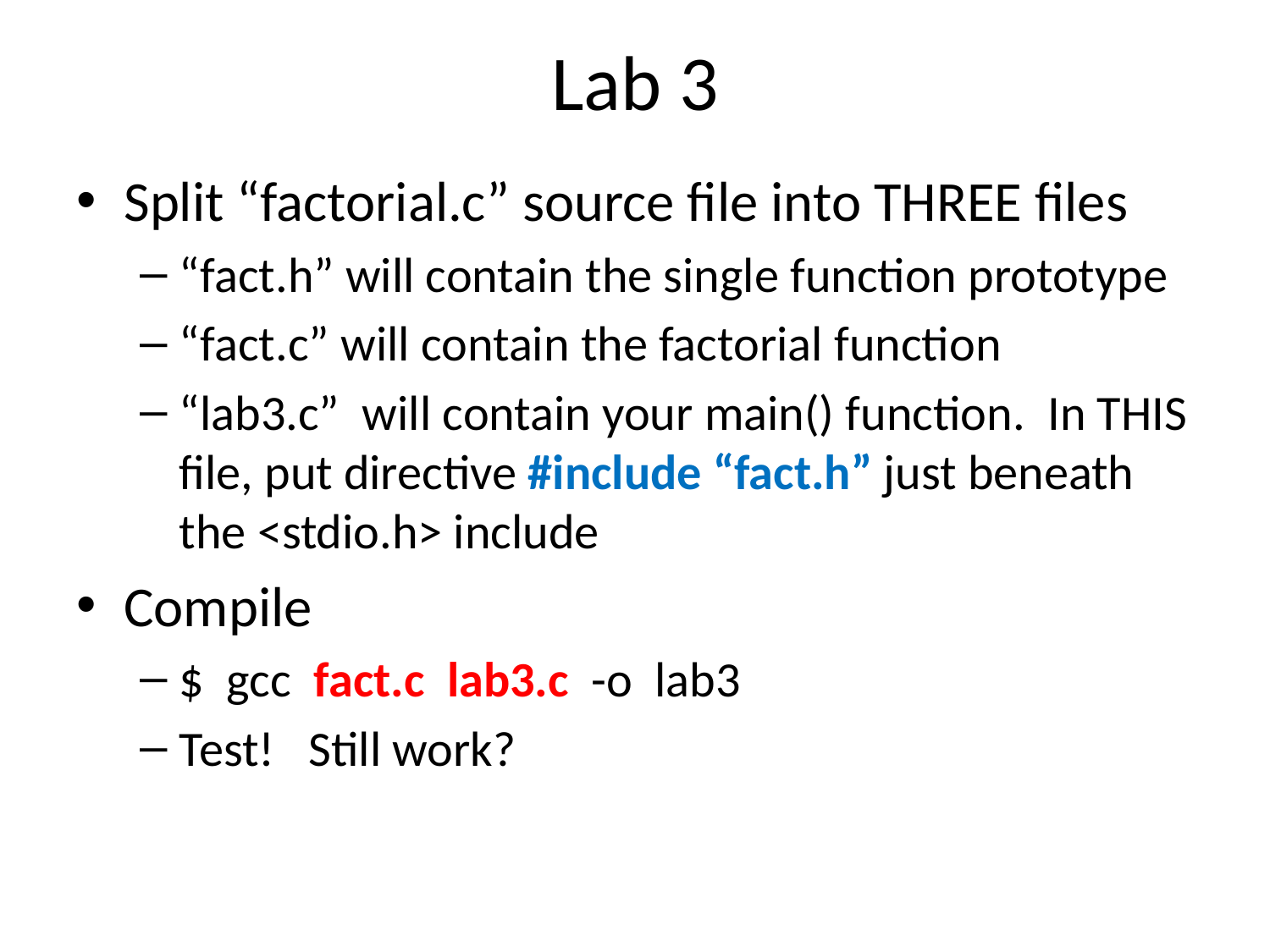

# Lab 3
Split “factorial.c” source file into THREE files
“fact.h” will contain the single function prototype
“fact.c” will contain the factorial function
“lab3.c”  will contain your main() function.  In THIS file, put directive #include “fact.h” just beneath the <stdio.h> include
Compile
$  gcc  fact.c  lab3.c  -o  lab3
Test!   Still work?